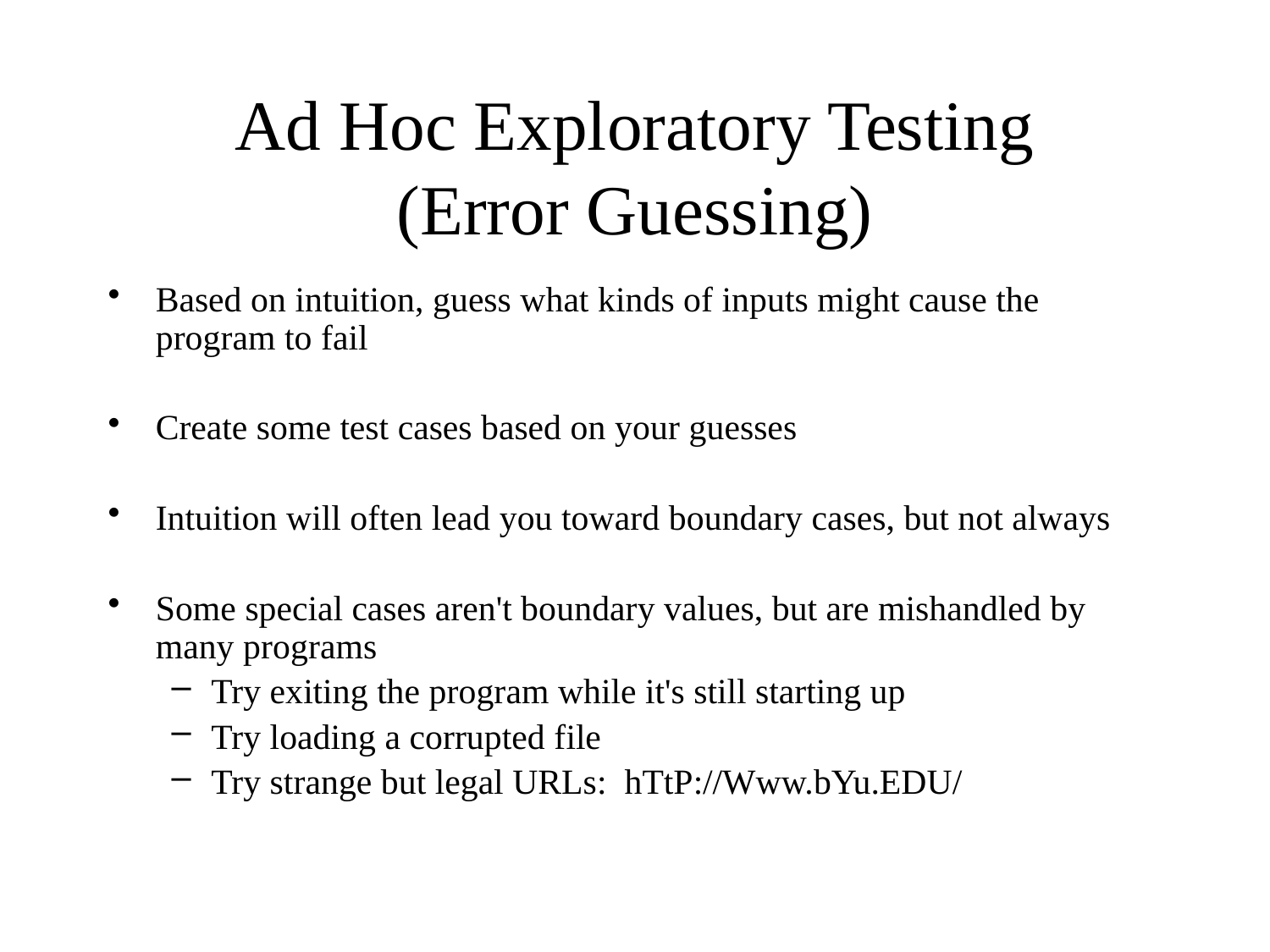

# Ad Hoc Exploratory Testing (Error Guessing)
Based on intuition, guess what kinds of inputs might cause the program to fail

Create some test cases based on your guesses

Intuition will often lead you toward boundary cases, but not always

Some special cases aren't boundary values, but are mishandled by many programs
Try exiting the program while it's still starting up
Try loading a corrupted file
Try strange but legal URLs:  hTtP://Www.bYu.EDU/